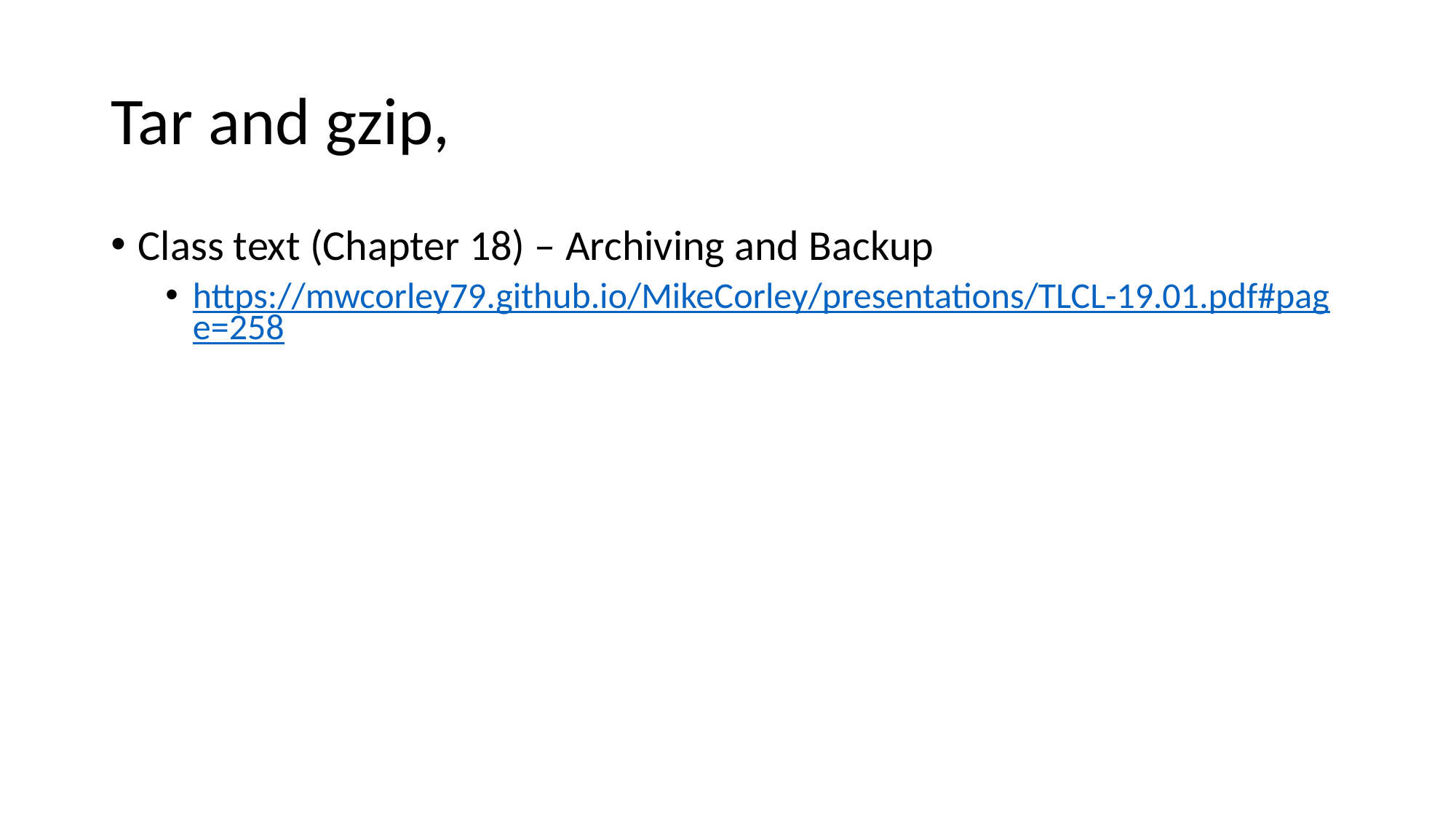

# Tar and gzip,
Class text (Chapter 18) – Archiving and Backup
https://mwcorley79.github.io/MikeCorley/presentations/TLCL-19.01.pdf#page=258